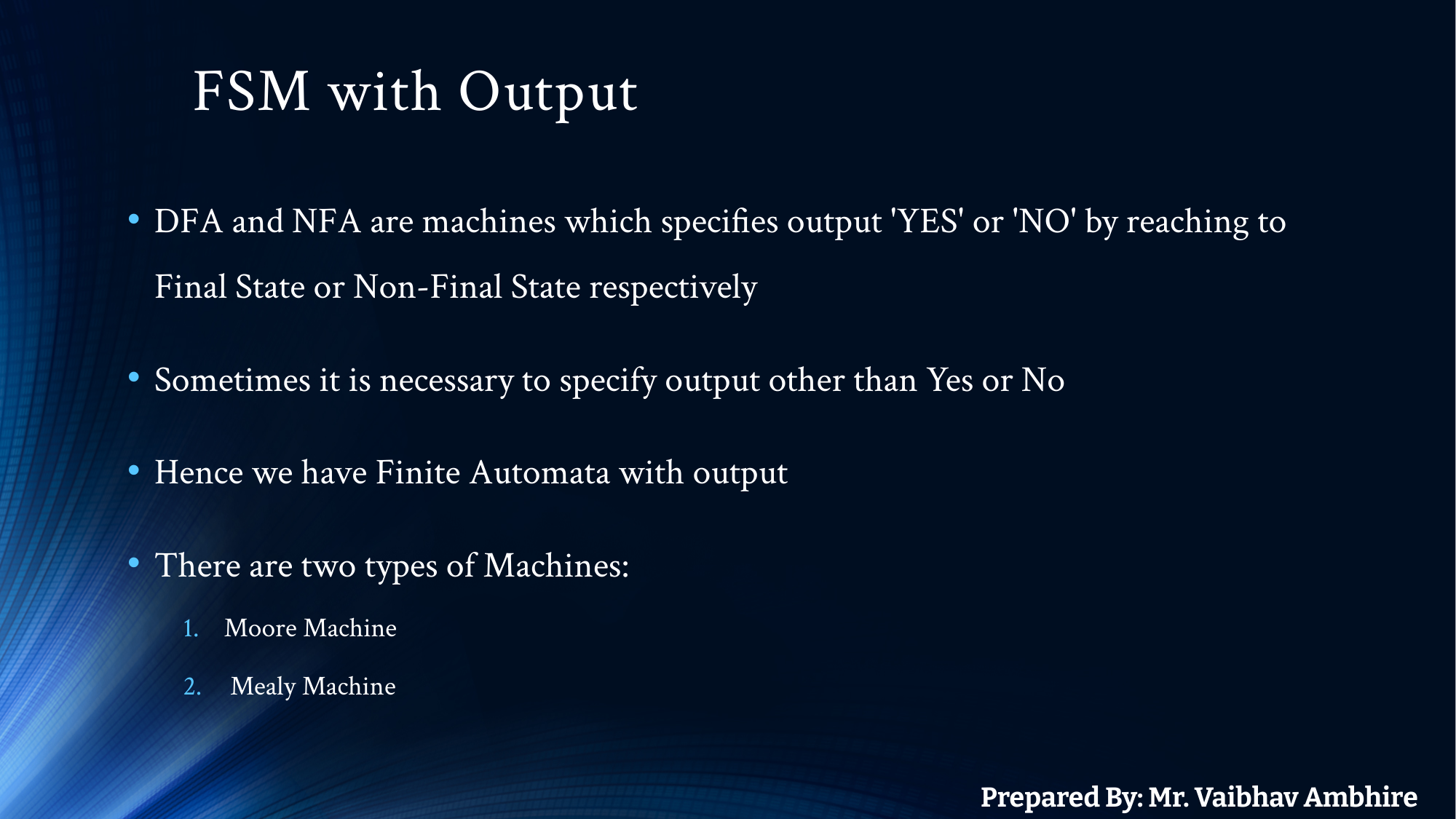

# FSM with Output
DFA and NFA are machines which specifies output 'YES' or 'NO' by reaching to Final State or Non-Final State respectively
Sometimes it is necessary to specify output other than Yes or No
Hence we have Finite Automata with output
There are two types of Machines:
Moore Machine
 Mealy Machine